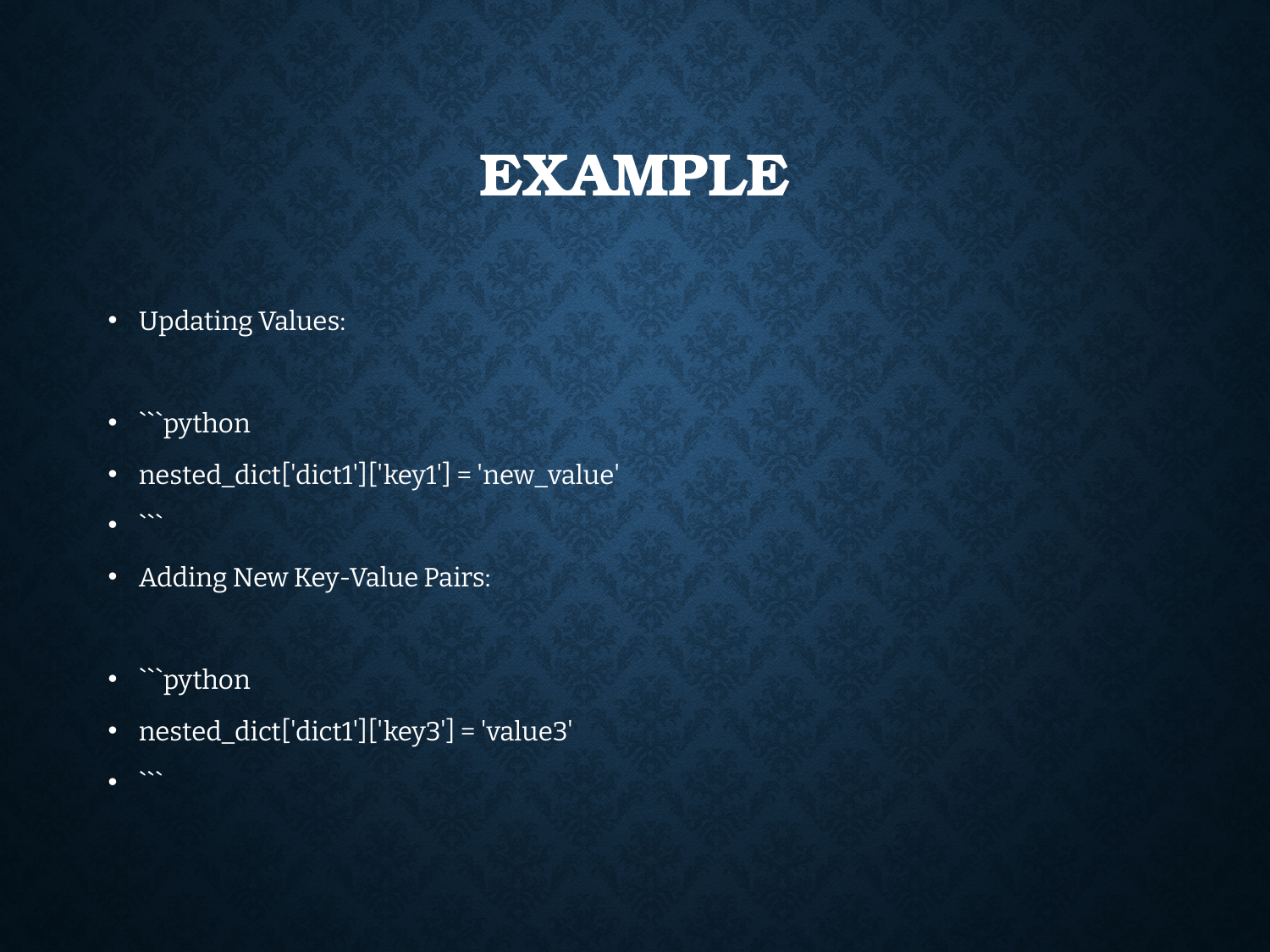

# example
Updating Values:

```python
nested_dict['dict1']['key1'] = 'new_value'
```
Adding New Key-Value Pairs:

```python
nested_dict['dict1']['key3'] = 'value3'
```